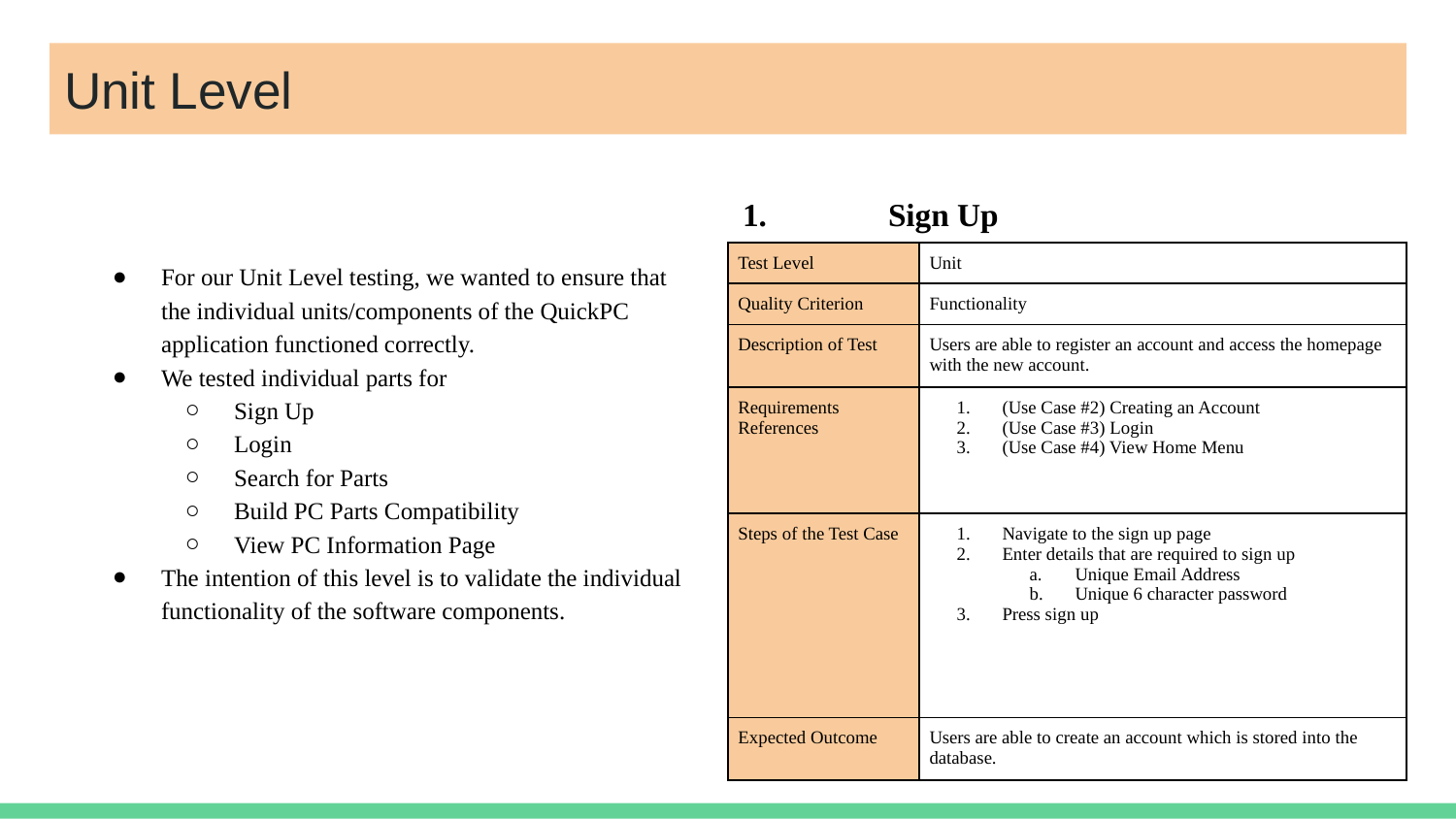

# Unit Level
1.	Sign Up
For our Unit Level testing, we wanted to ensure that the individual units/components of the QuickPC application functioned correctly.
We tested individual parts for
Sign Up
Login
Search for Parts
Build PC Parts Compatibility
View PC Information Page
The intention of this level is to validate the individual functionality of the software components.

| Test Level | Unit |
| --- | --- |
| Quality Criterion | Functionality |
| Description of Test | Users are able to register an account and access the homepage with the new account. |
| Requirements References | (Use Case #2) Creating an Account (Use Case #3) Login (Use Case #4) View Home Menu |
| Steps of the Test Case | Navigate to the sign up page Enter details that are required to sign up Unique Email Address Unique 6 character password Press sign up |
| Expected Outcome | Users are able to create an account which is stored into the database. |